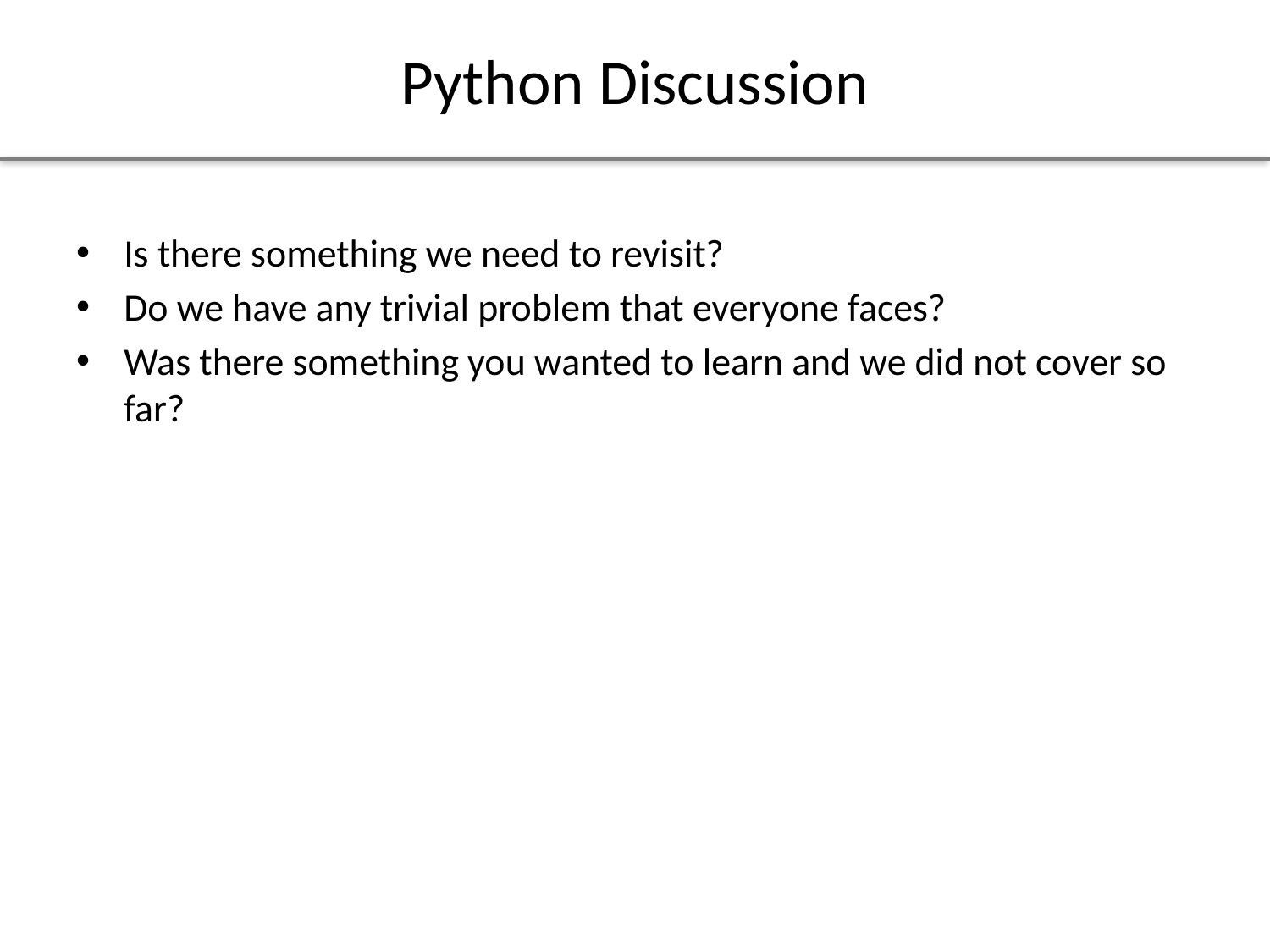

# Python Discussion
Is there something we need to revisit?
Do we have any trivial problem that everyone faces?
Was there something you wanted to learn and we did not cover so far?